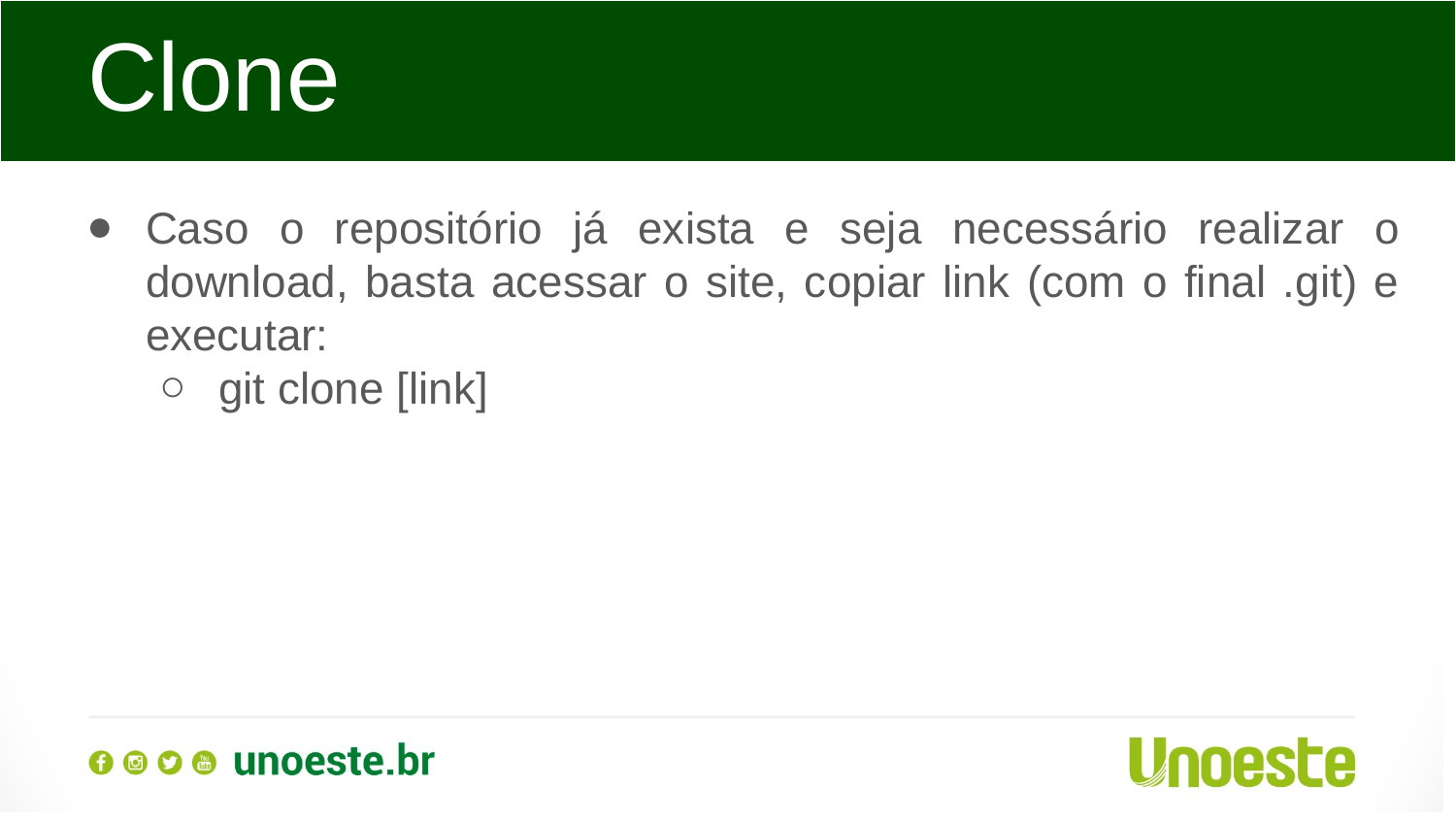

Clone
Caso o repositório já exista e seja necessário realizar o download, basta acessar o site, copiar link (com o final .git) e executar:
git clone [link]